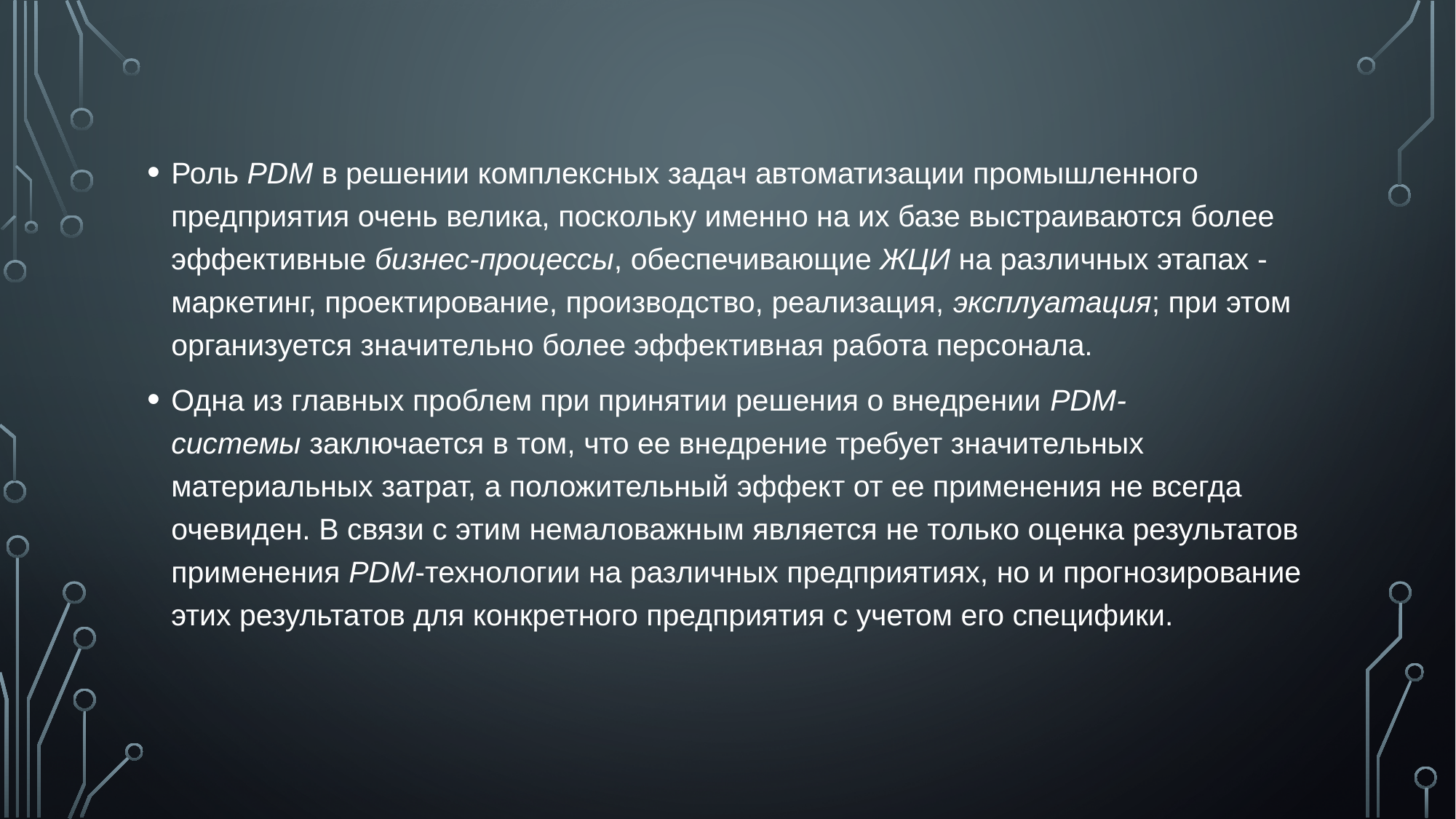

#
Роль PDM в решении комплексных задач автоматизации промышленного предприятия очень велика, поскольку именно на их базе выстраиваются более эффективные бизнес-процессы, обеспечивающие ЖЦИ на различных этапах - маркетинг, проектирование, производство, реализация, эксплуатация; при этом организуется значительно более эффективная работа персонала.
Одна из главных проблем при принятии решения о внедрении PDM-системы заключается в том, что ее внедрение требует значительных материальных затрат, а положительный эффект от ее применения не всегда очевиден. В связи с этим немаловажным является не только оценка результатов применения PDM-технологии на различных предприятиях, но и прогнозирование этих результатов для конкретного предприятия с учетом его специфики.